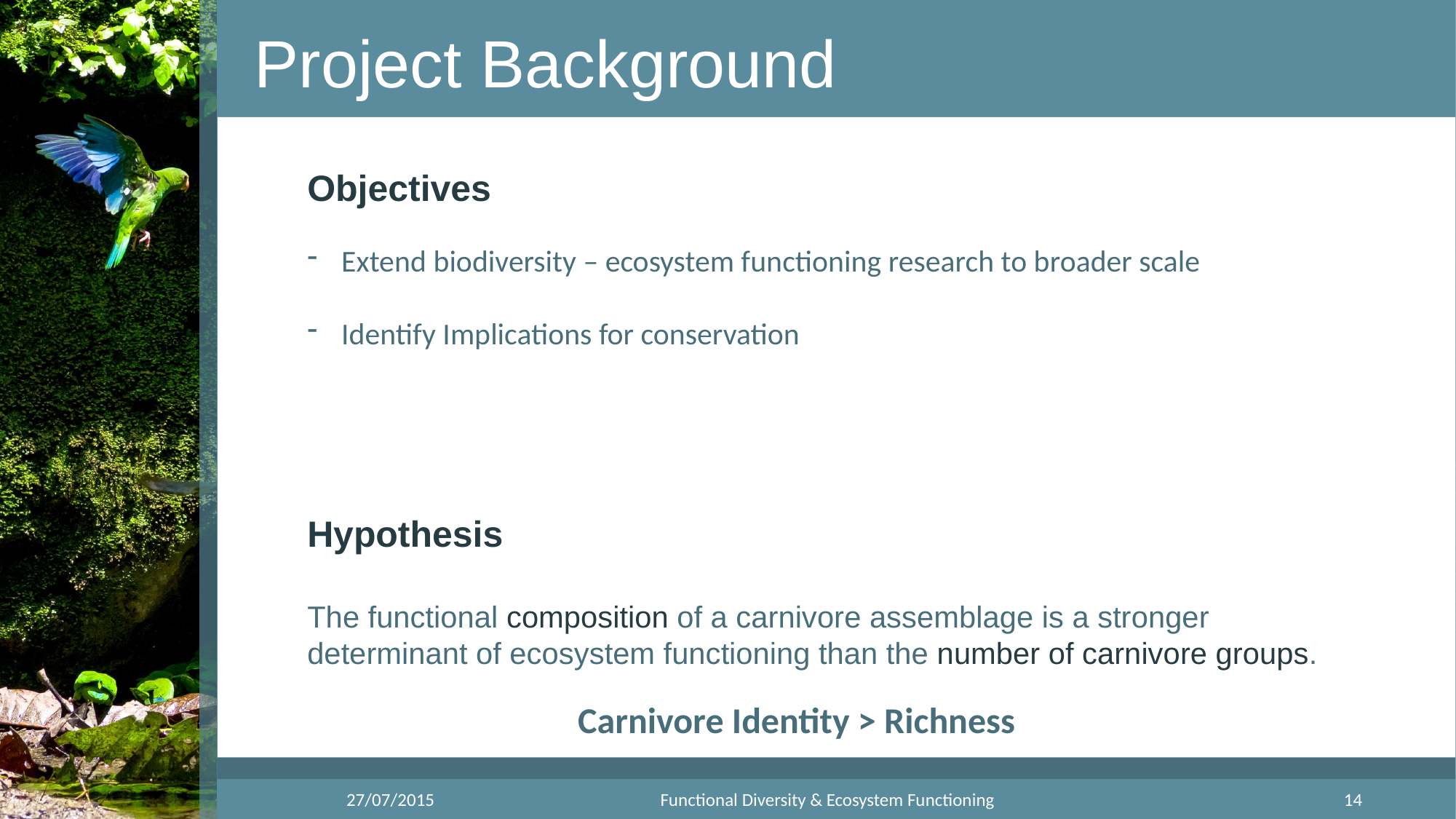

# Project Background
Objectives

Extend biodiversity – ecosystem functioning research to broader scale
Identify Implications for conservation

Hypothesis

The functional composition of a carnivore assemblage is a stronger determinant of ecosystem functioning than the number of carnivore groups.

Carnivore Identity > Richness